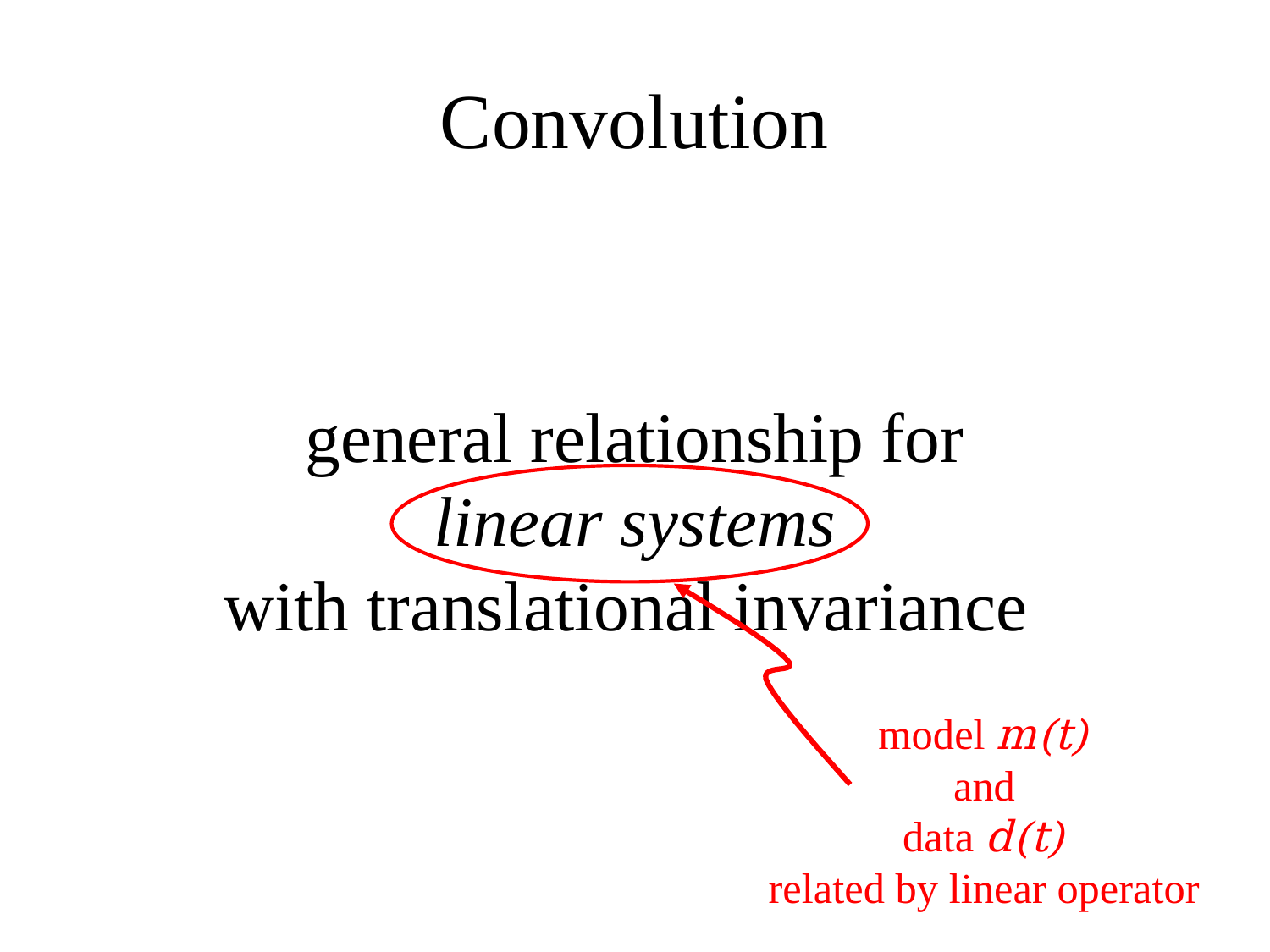

# Convolution
general relationship for
linear systems
with translational invariance

model m(t)
and
data d(t)
related by linear operator